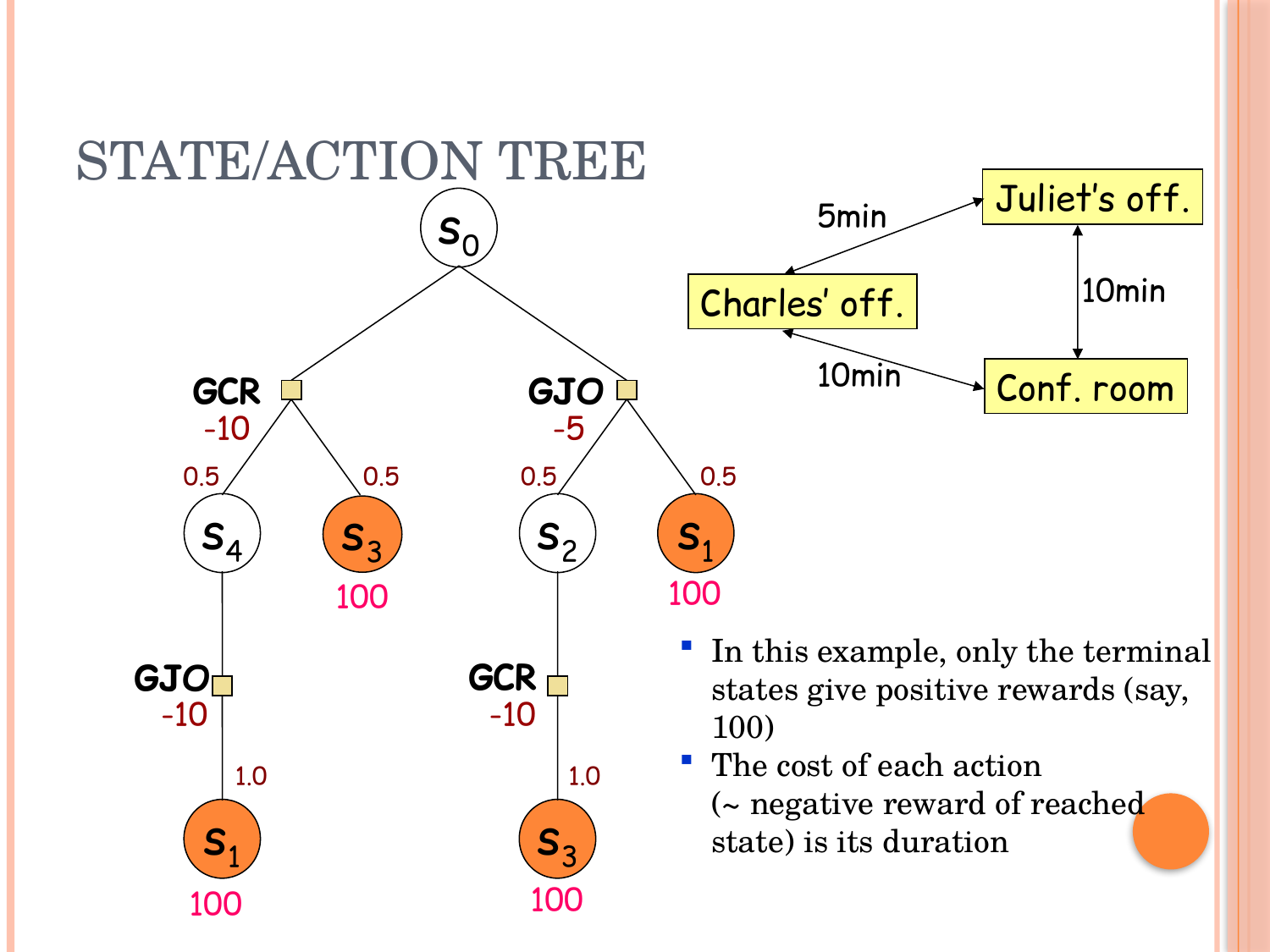

# State/Action Tree
Juliet’s off.
5min

10min
Charles’ off.

10min
Conf. room
s0

GJO
GCR

-10
-5
-10
-10

0.5
0.5
0.5
0.5
s4
s2
s1
s3
100
100
100
100

In this example, only the terminal
states give positive rewards (say, 100)
The cost of each action
(~ negative reward of reached state) is its duration
GCR
GJO

1.0
1.0
s1
s3